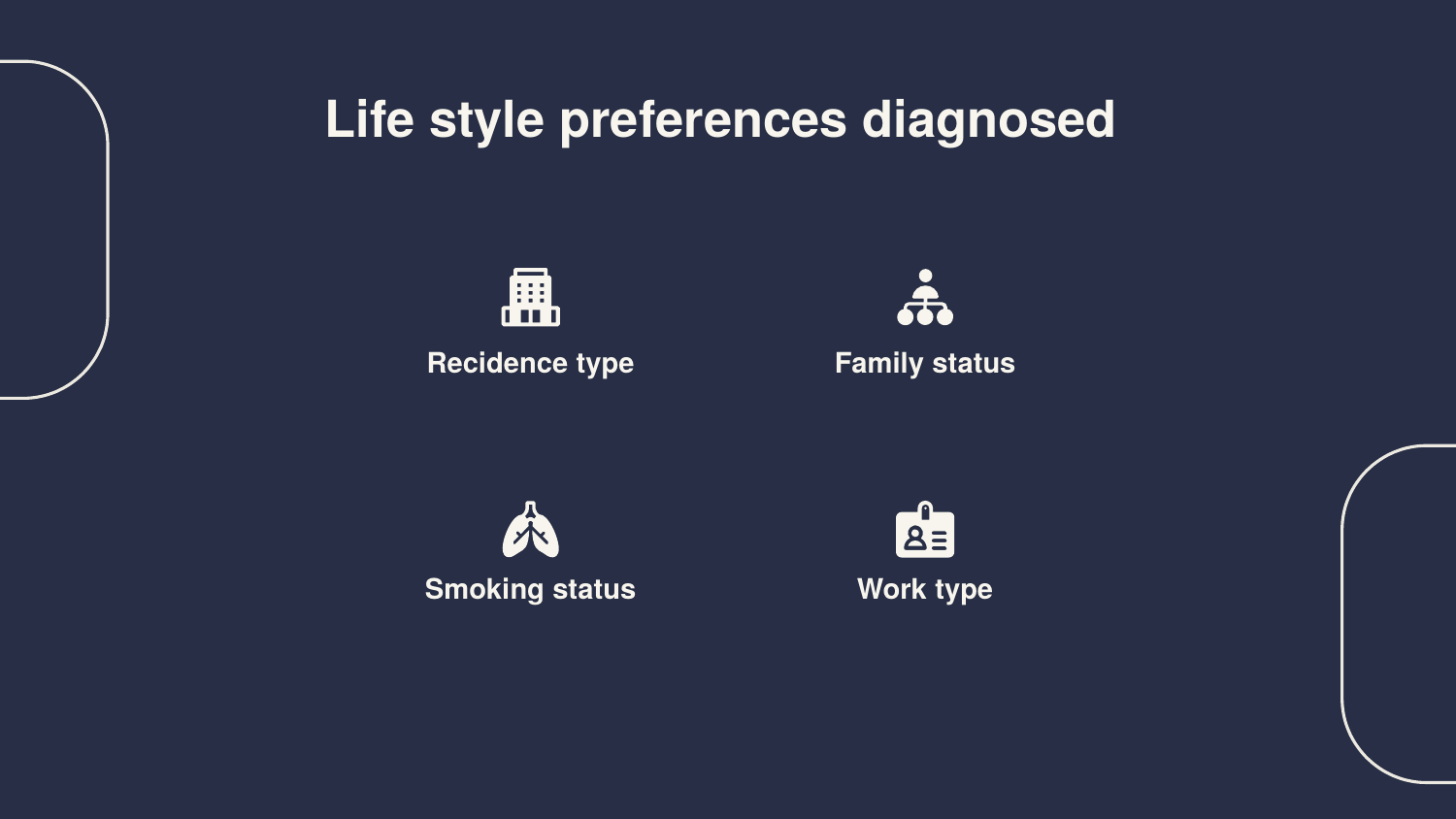

# Life style preferences diagnosed

Recidence type
Family status

Smoking status
Work type